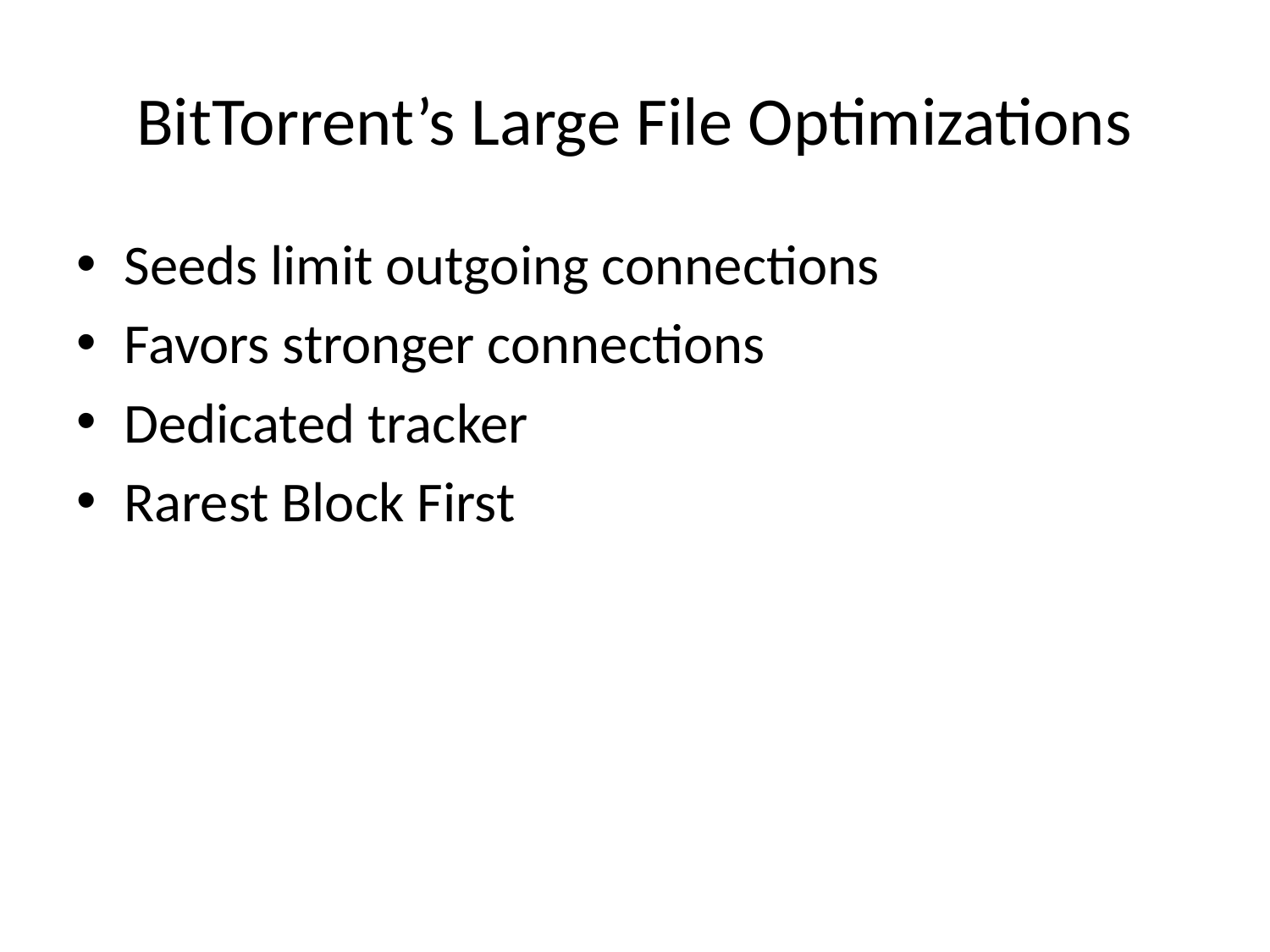

# BitTorrent’s Large File Optimizations
Seeds limit outgoing connections
Favors stronger connections
Dedicated tracker
Rarest Block First